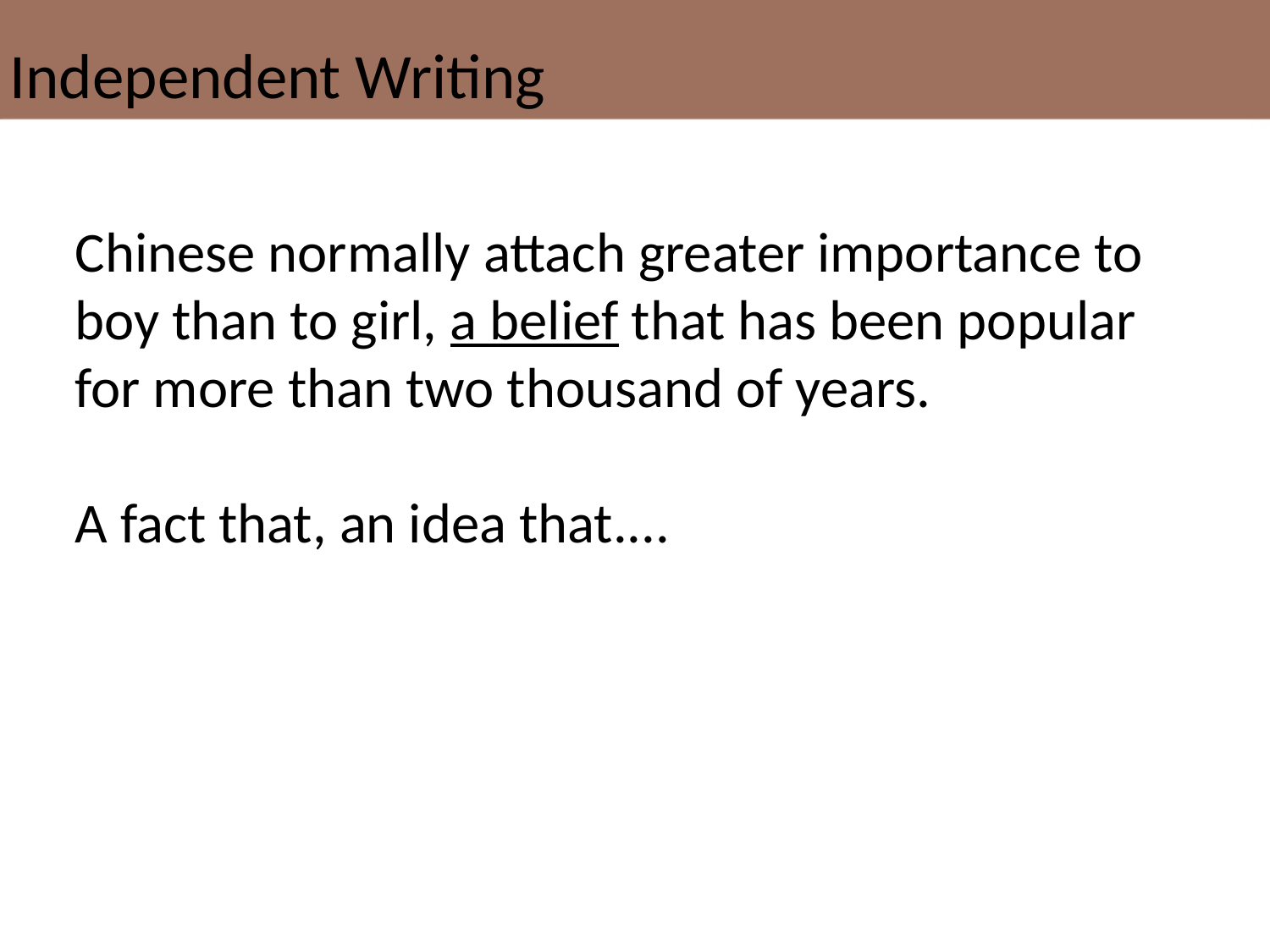

Independent Writing
Chinese normally attach greater importance to boy than to girl, a belief that has been popular for more than two thousand of years.

A fact that, an idea that....